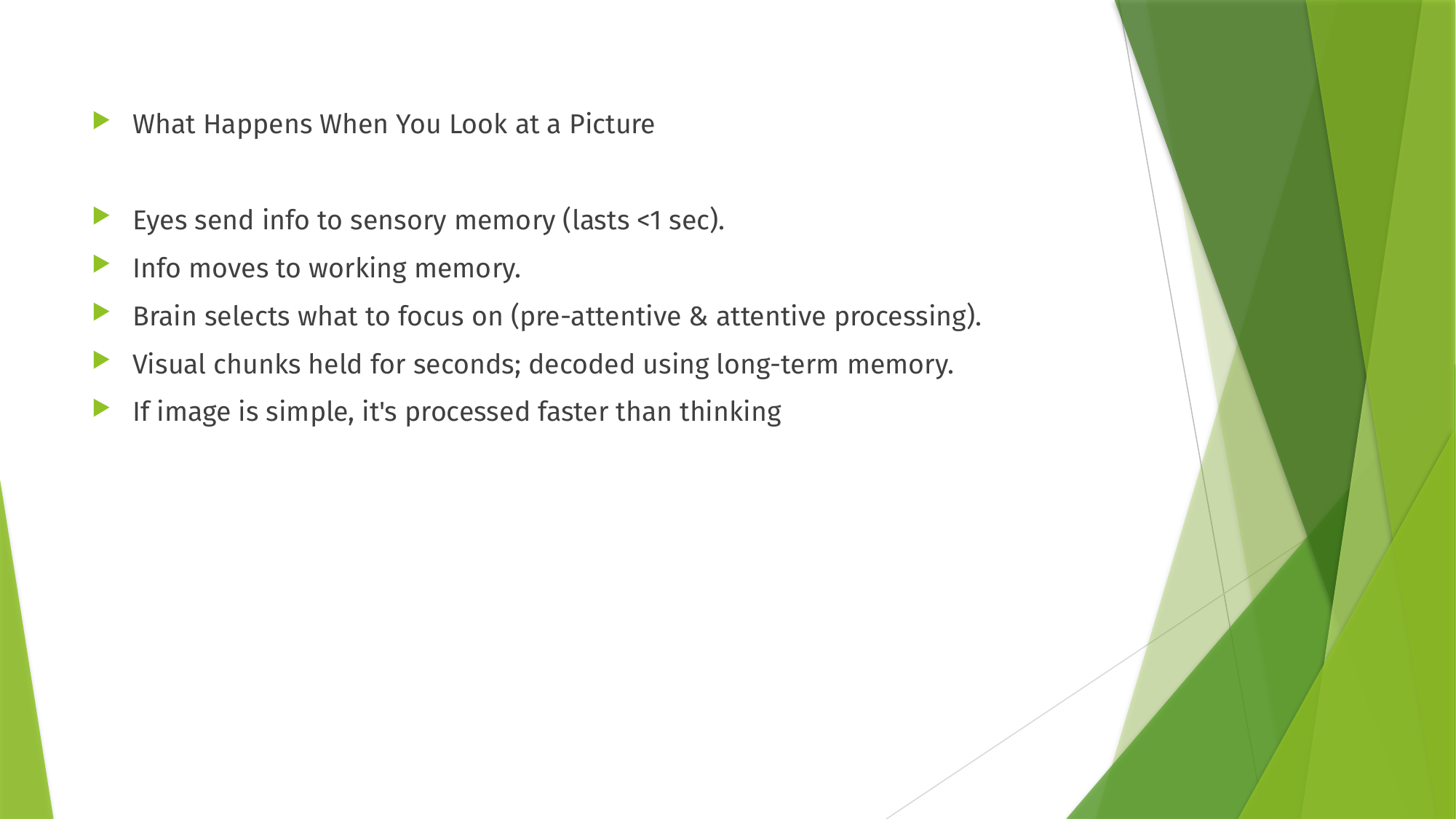

What Happens When You Look at a Picture

Eyes send info to sensory memory (lasts <1 sec).
Info moves to working memory.
Brain selects what to focus on (pre-attentive & attentive processing).
Visual chunks held for seconds; decoded using long-term memory.
If image is simple, it's processed faster than thinking
#